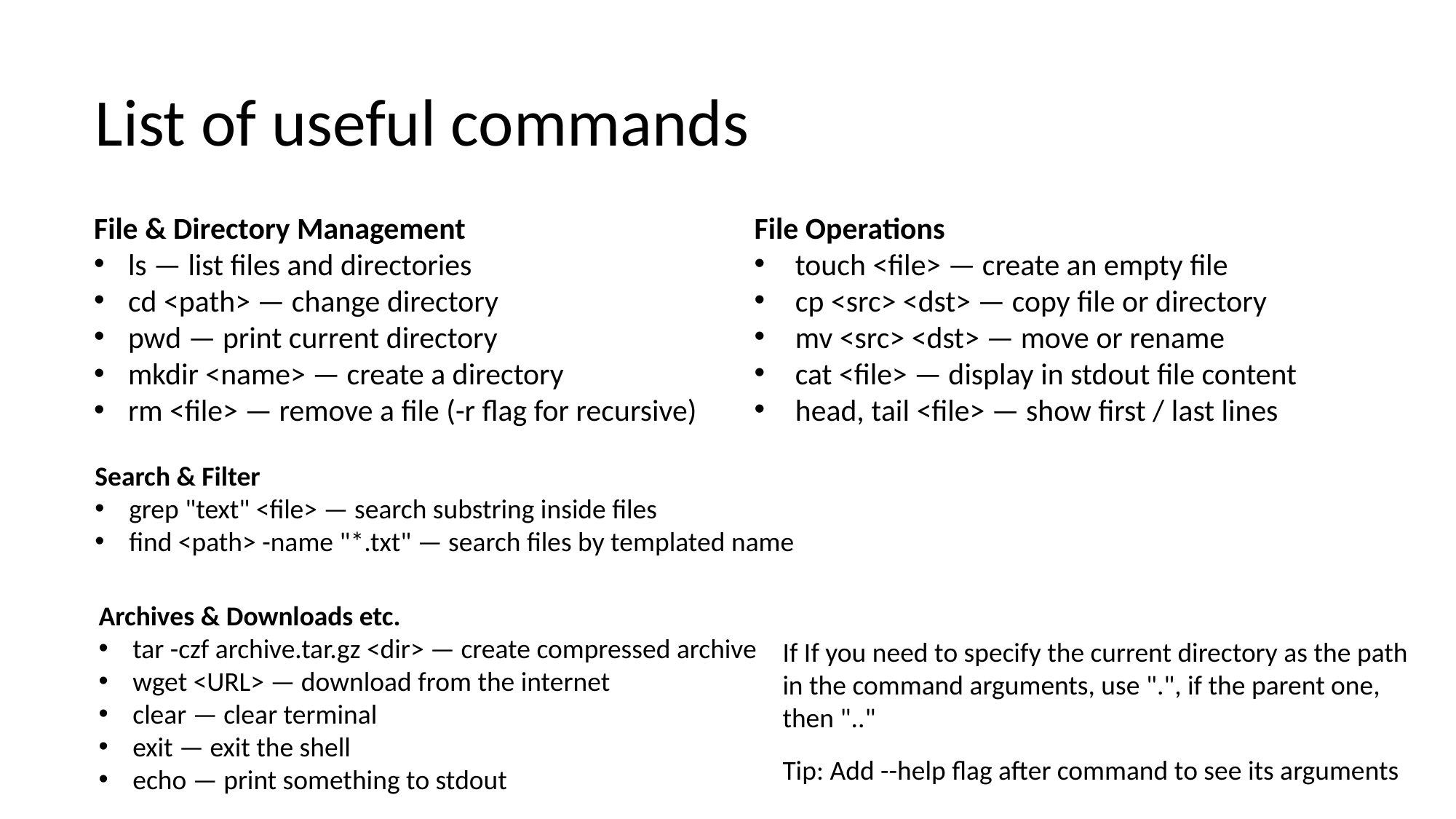

# List of useful commands
File & Directory Management
ls — list files and directories
cd <path> — change directory
pwd — print current directory
mkdir <name> — create a directory
rm <file> — remove a file (-r flag for recursive)

File Operations
touch <file> — create an empty file
cp <src> <dst> — copy file or directory
mv <src> <dst> — move or rename
cat <file> — display in stdout file content
head, tail <file> — show first / last lines
Search & Filter
grep "text" <file> — search substring inside files
find <path> -name "*.txt" — search files by templated name

Archives & Downloads etc.
tar -czf archive.tar.gz <dir> — create compressed archive
wget <URL> — download from the internet
clear — clear terminal
exit — exit the shell
echo — print something to stdout
If If you need to specify the current directory as the path in the command arguments, use ".", if the parent one, then ".."
Tip: Add --help flag after command to see its arguments